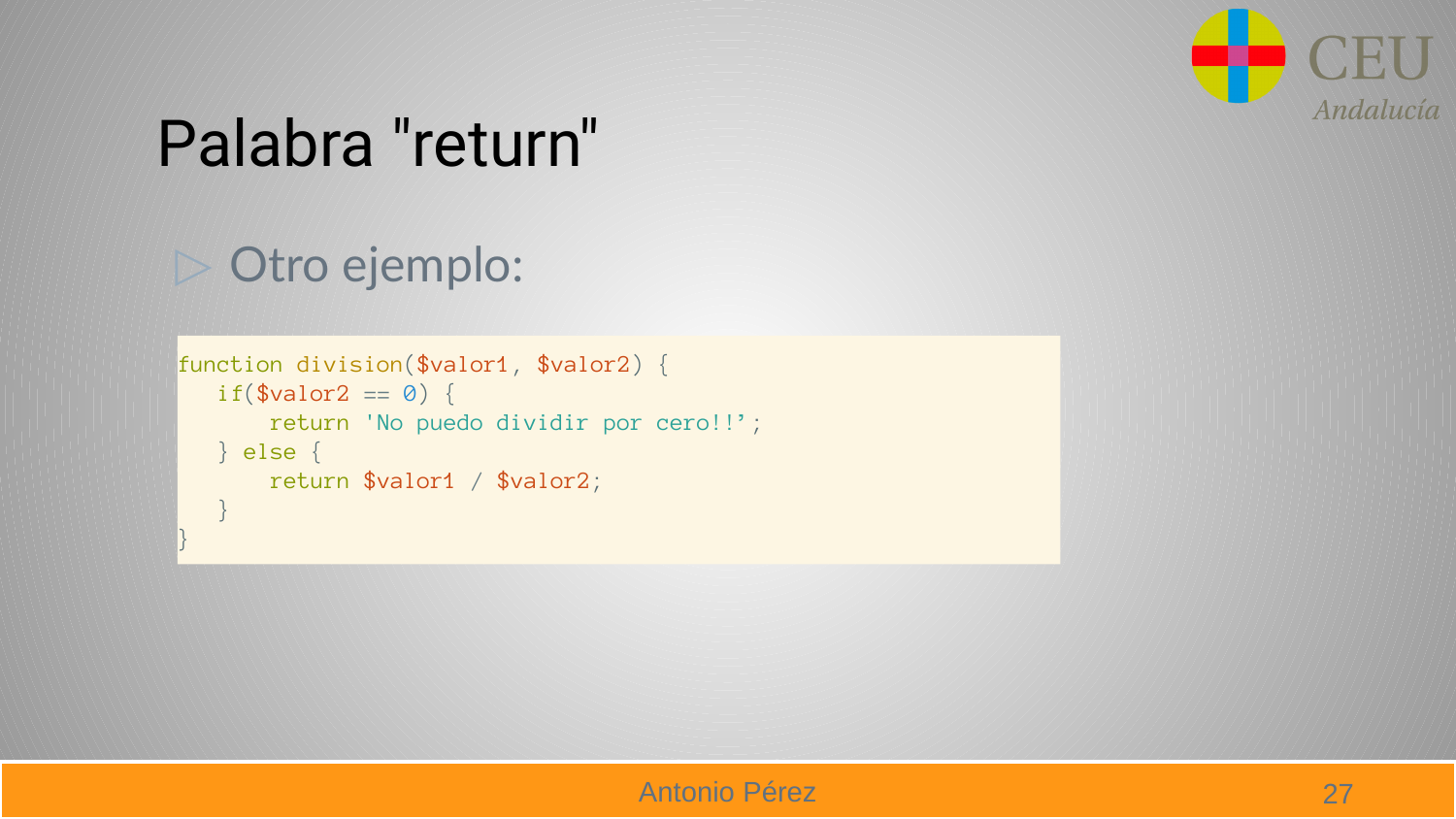

# Palabra "return"
Otro ejemplo:
function division($valor1, $valor2) {
   if($valor2 == 0) {
       return 'No puedo dividir por cero!!’;
   } else {
       return $valor1 / $valor2;
   }
}
27